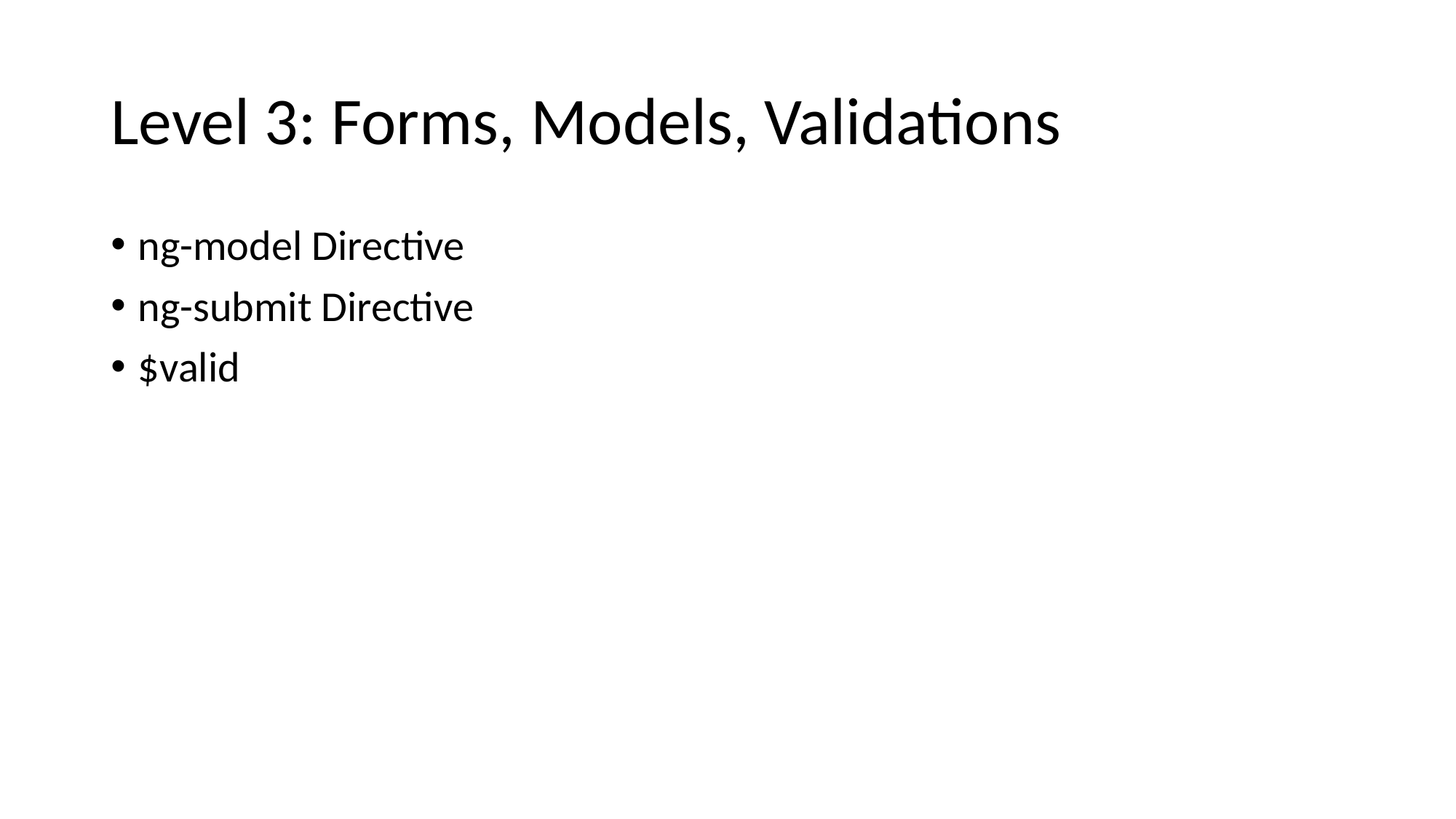

# Level 3: Forms, Models, Validations
ng-model Directive
ng-submit Directive
$valid